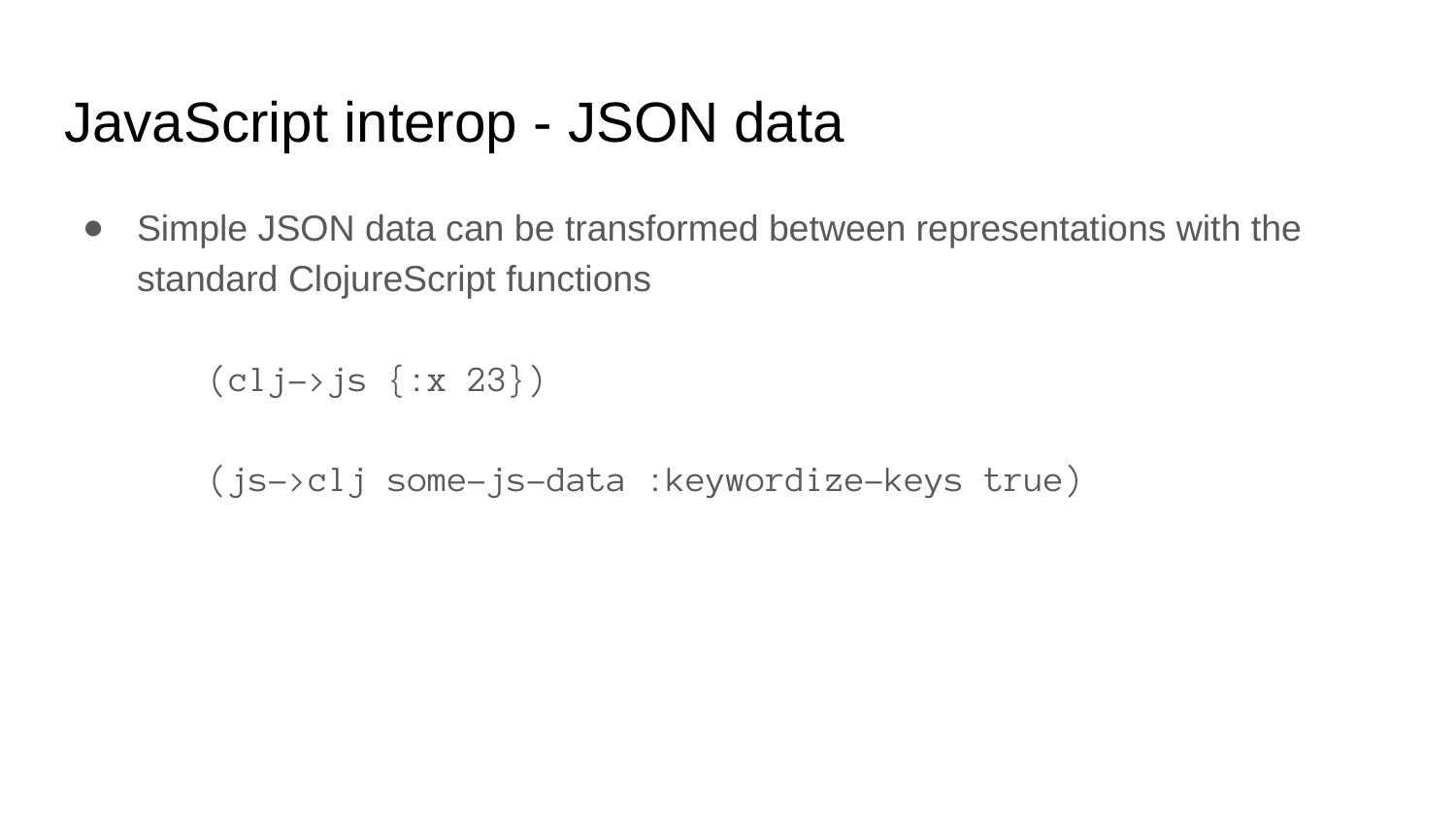

# JavaScript interop - JSON data
Simple JSON data can be transformed between representations with the standard ClojureScript functions

	(clj->js {:x 23})

	(js->clj some-js-data :keywordize-keys true)